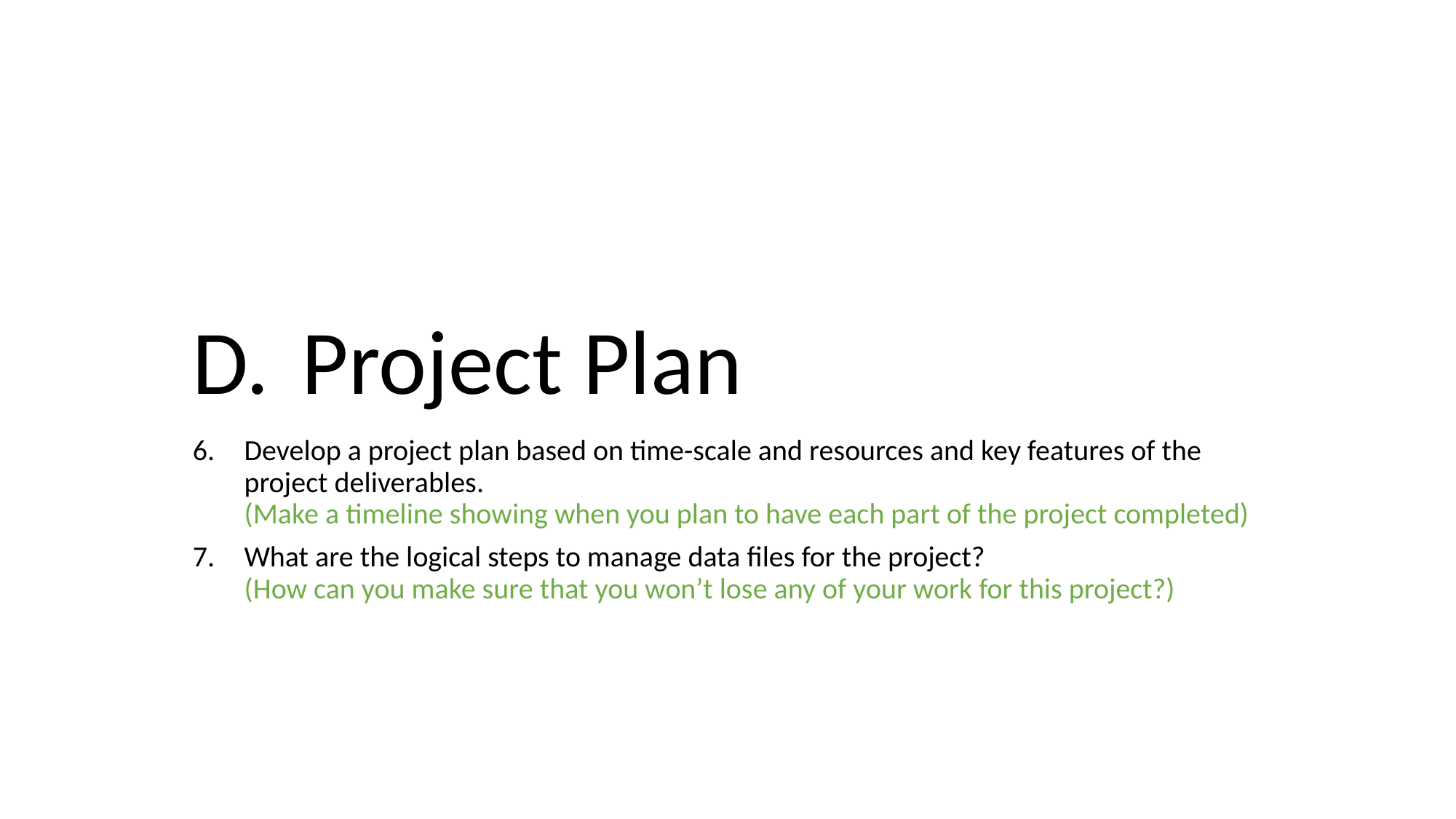

# D.	Project Plan
Develop a project plan based on time-scale and resources and key features of the project deliverables.
(Make a timeline showing when you plan to have each part of the project completed)
What are the logical steps to manage data files for the project?
(How can you make sure that you won’t lose any of your work for this project?)